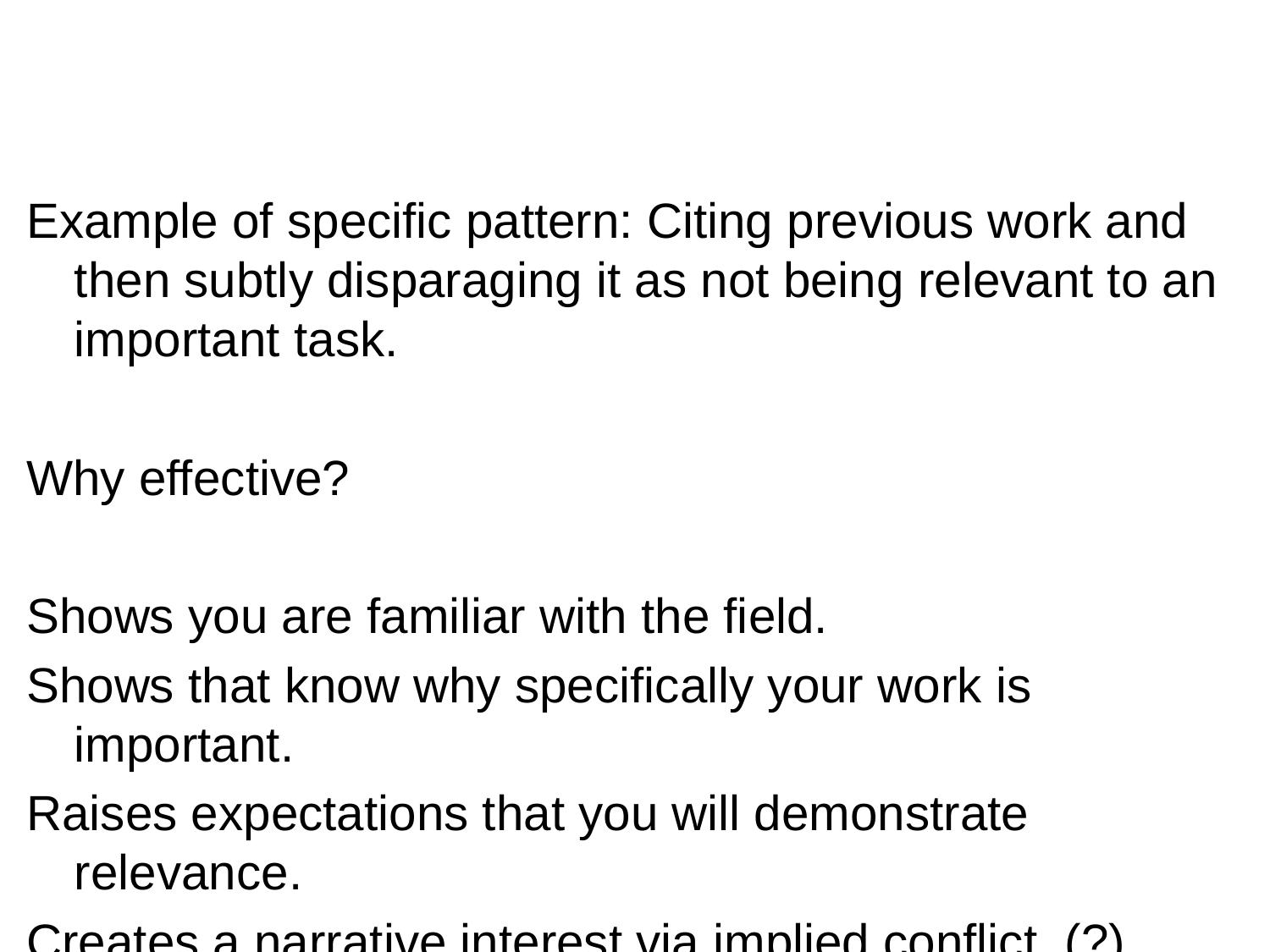

#

Example of specific pattern: Citing previous work and then subtly disparaging it as not being relevant to an important task.

Why effective?

Shows you are familiar with the field.
Shows that know why specifically your work is important.
Raises expectations that you will demonstrate relevance.
Creates a narrative interest via implied conflict. (?)